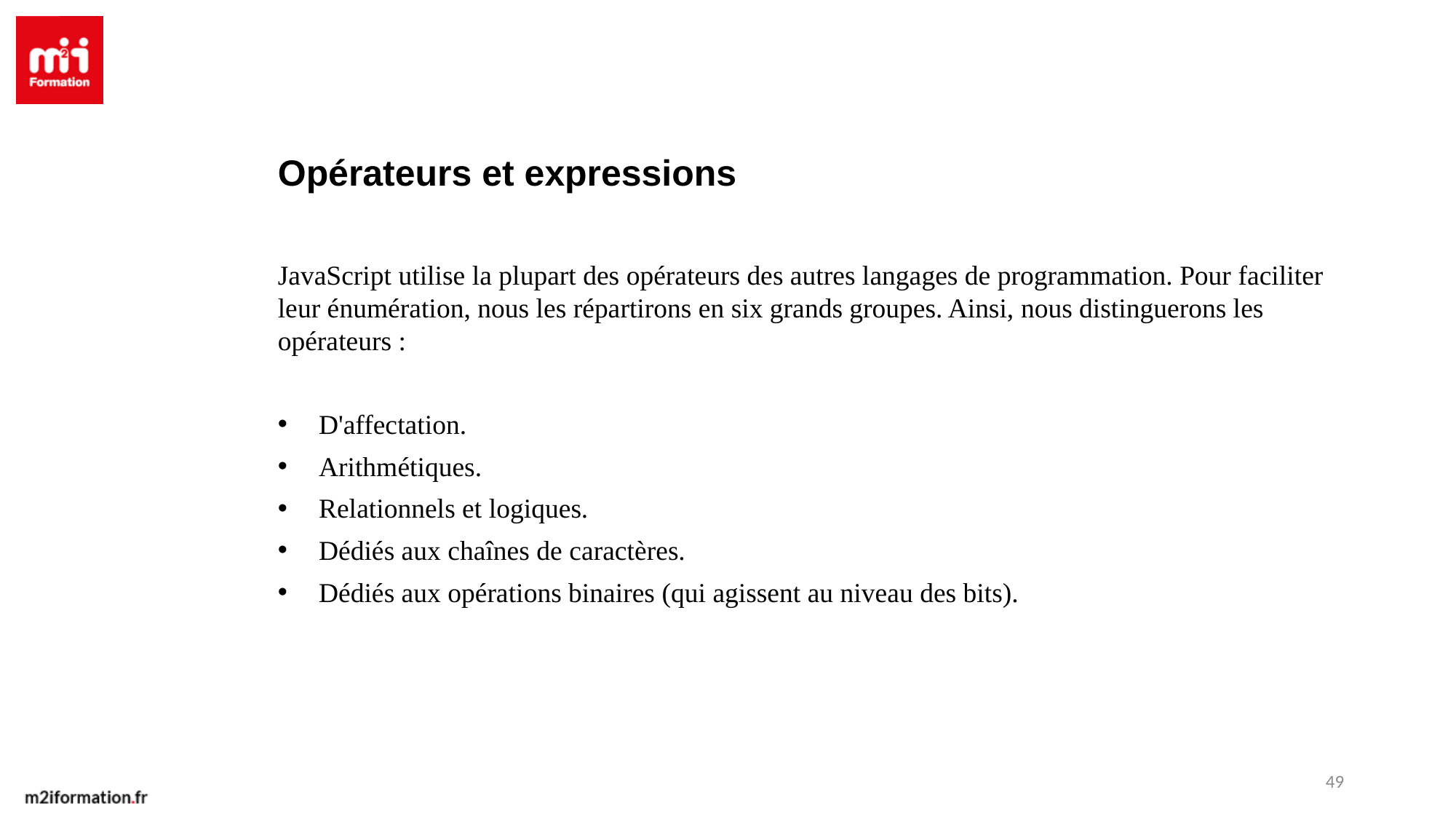

Opérateurs et expressions

JavaScript utilise la plupart des opérateurs des autres langages de programmation. Pour faciliter leur énumération, nous les répartirons en six grands groupes. Ainsi, nous distinguerons les opérateurs :

D'affectation.
Arithmétiques.
Relationnels et logiques.
Dédiés aux chaînes de caractères.
Dédiés aux opérations binaires (qui agissent au niveau des bits).
49